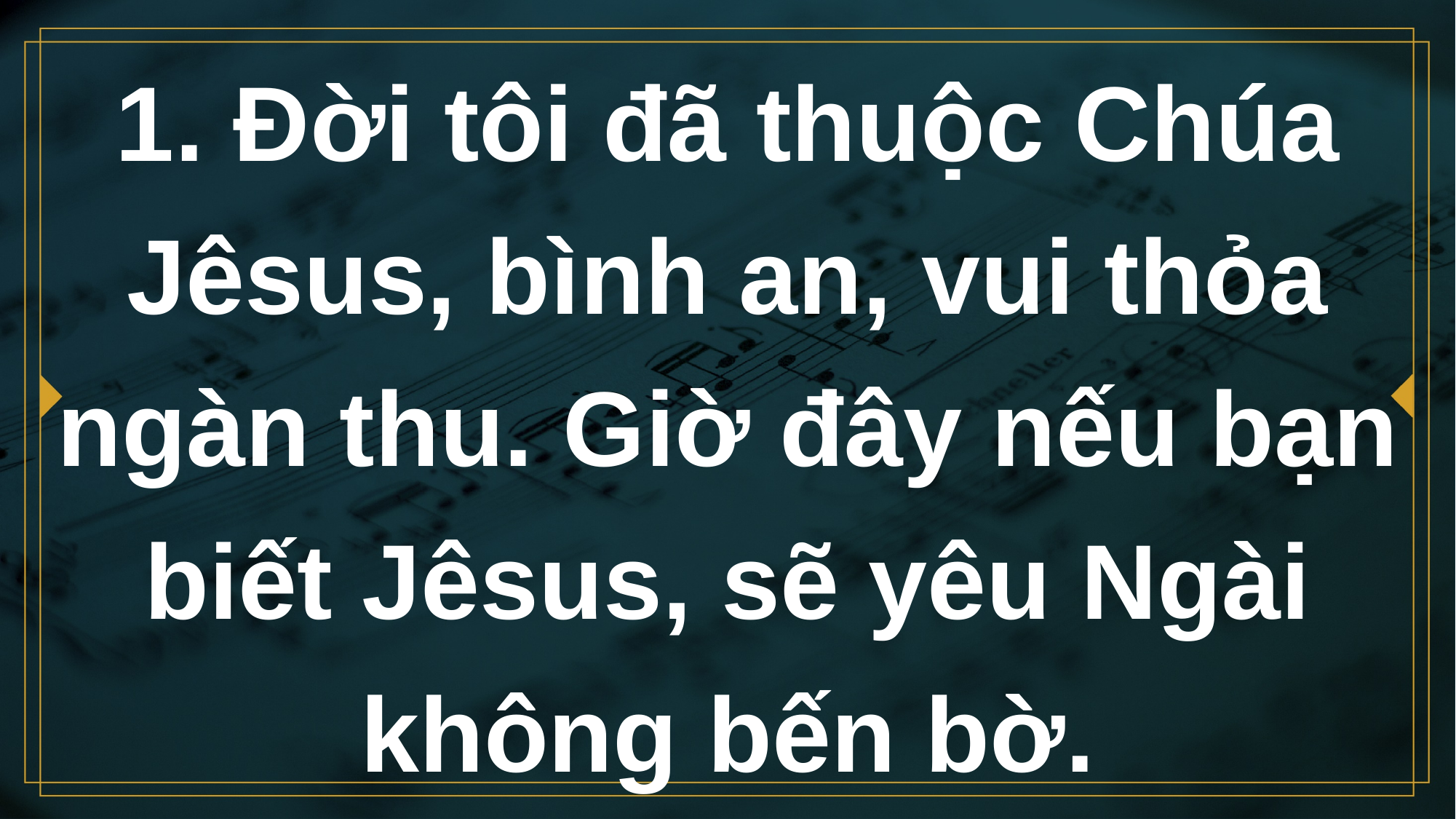

# 1. Đời tôi đã thuộc Chúa Jêsus, bình an, vui thỏa ngàn thu. Giờ đây nếu bạn biết Jêsus, sẽ yêu Ngài không bến bờ.